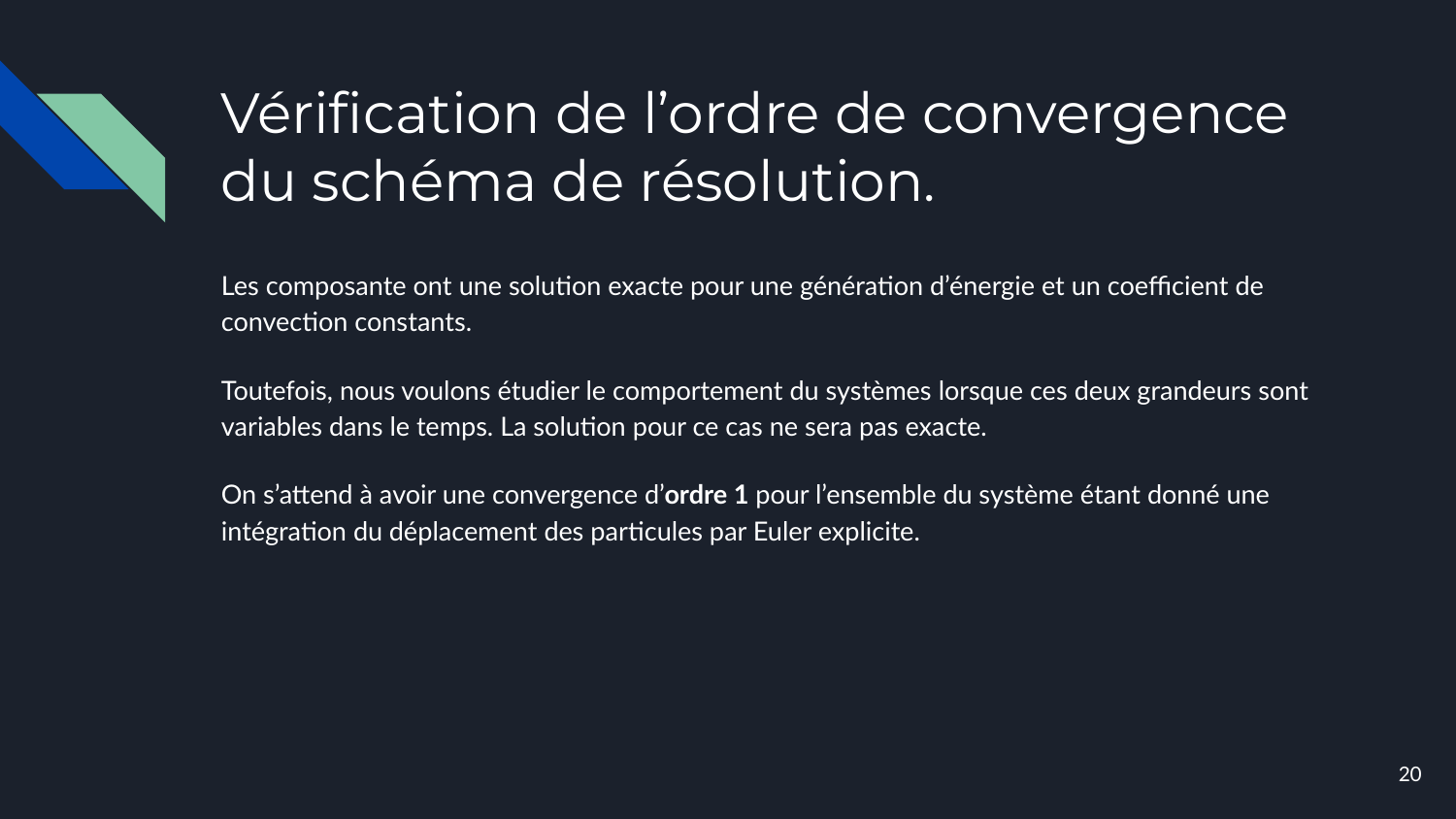

# Vérification de l’ordre de convergence du schéma de résolution.
Les composante ont une solution exacte pour une génération d’énergie et un coefficient de convection constants.
Toutefois, nous voulons étudier le comportement du systèmes lorsque ces deux grandeurs sont variables dans le temps. La solution pour ce cas ne sera pas exacte.
On s’attend à avoir une convergence d’ordre 1 pour l’ensemble du système étant donné une intégration du déplacement des particules par Euler explicite.
20